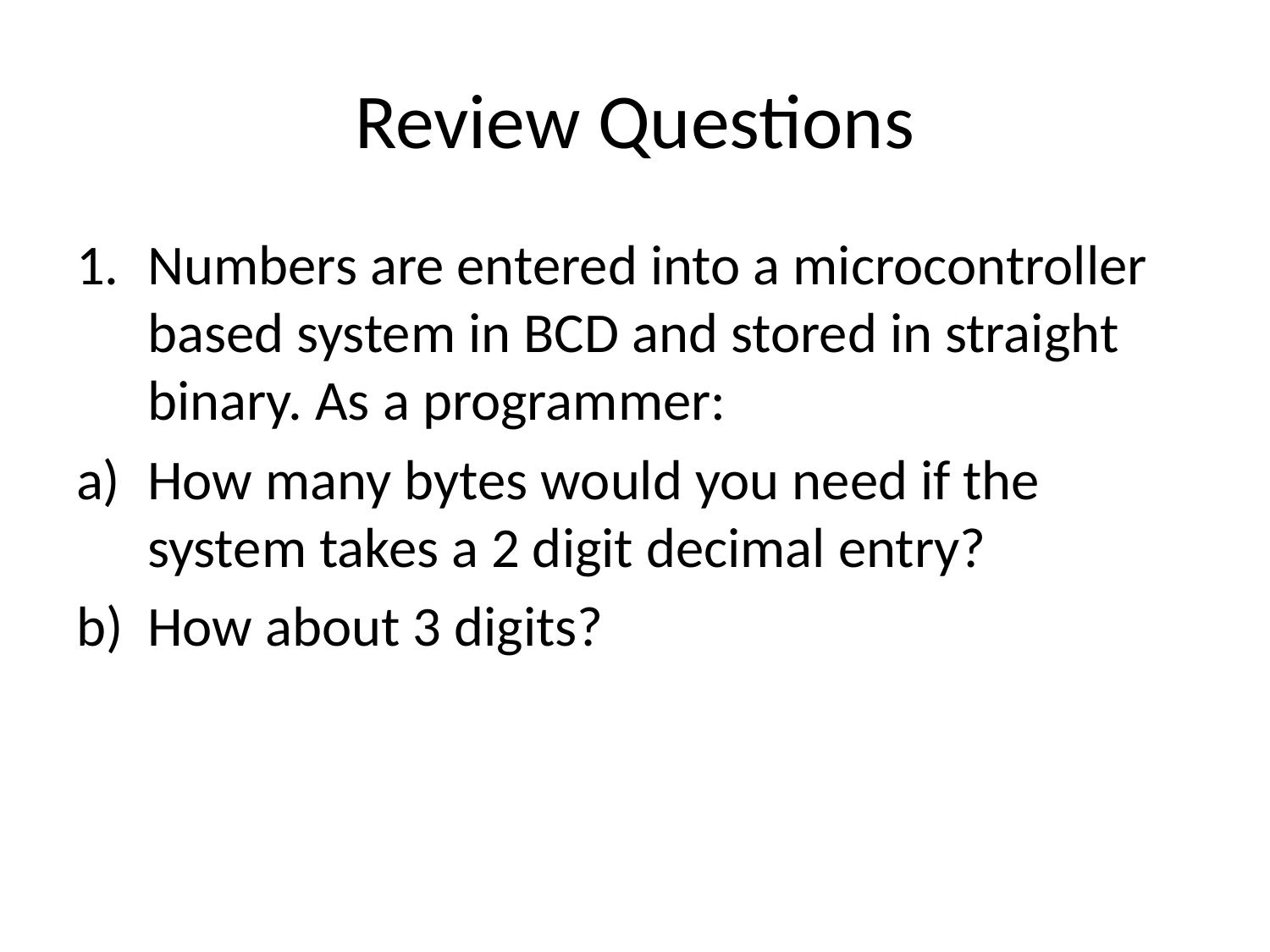

# Review Questions
Numbers are entered into a microcontroller based system in BCD and stored in straight binary. As a programmer:
How many bytes would you need if the system takes a 2 digit decimal entry?
How about 3 digits?